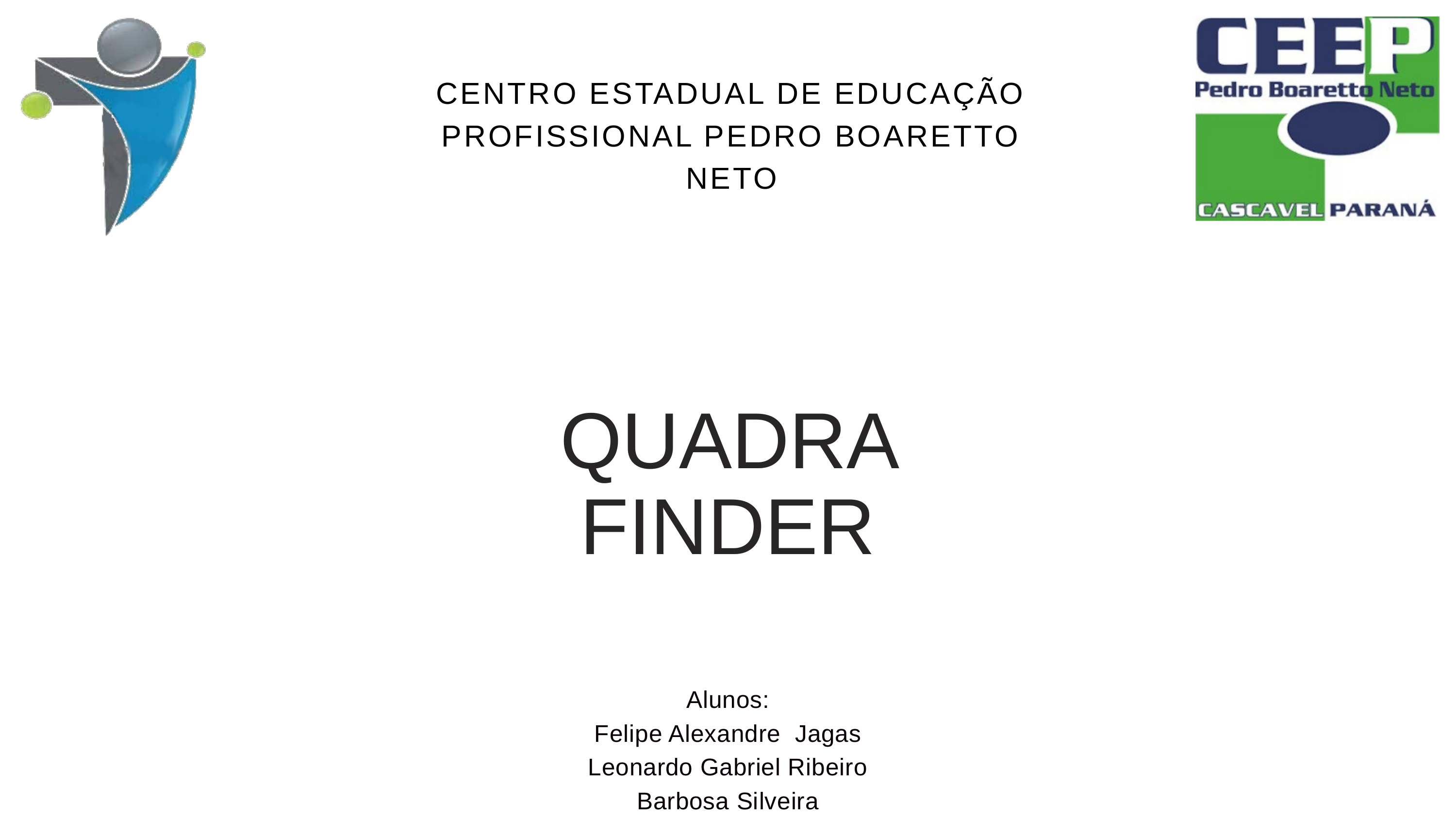

CENTRO ESTADUAL DE EDUCAÇÃO PROFISSIONAL PEDRO BOARETTO NETO
QUADRA FINDER
Alunos:
Felipe Alexandre  Jagas
Leonardo Gabriel Ribeiro Barbosa Silveira